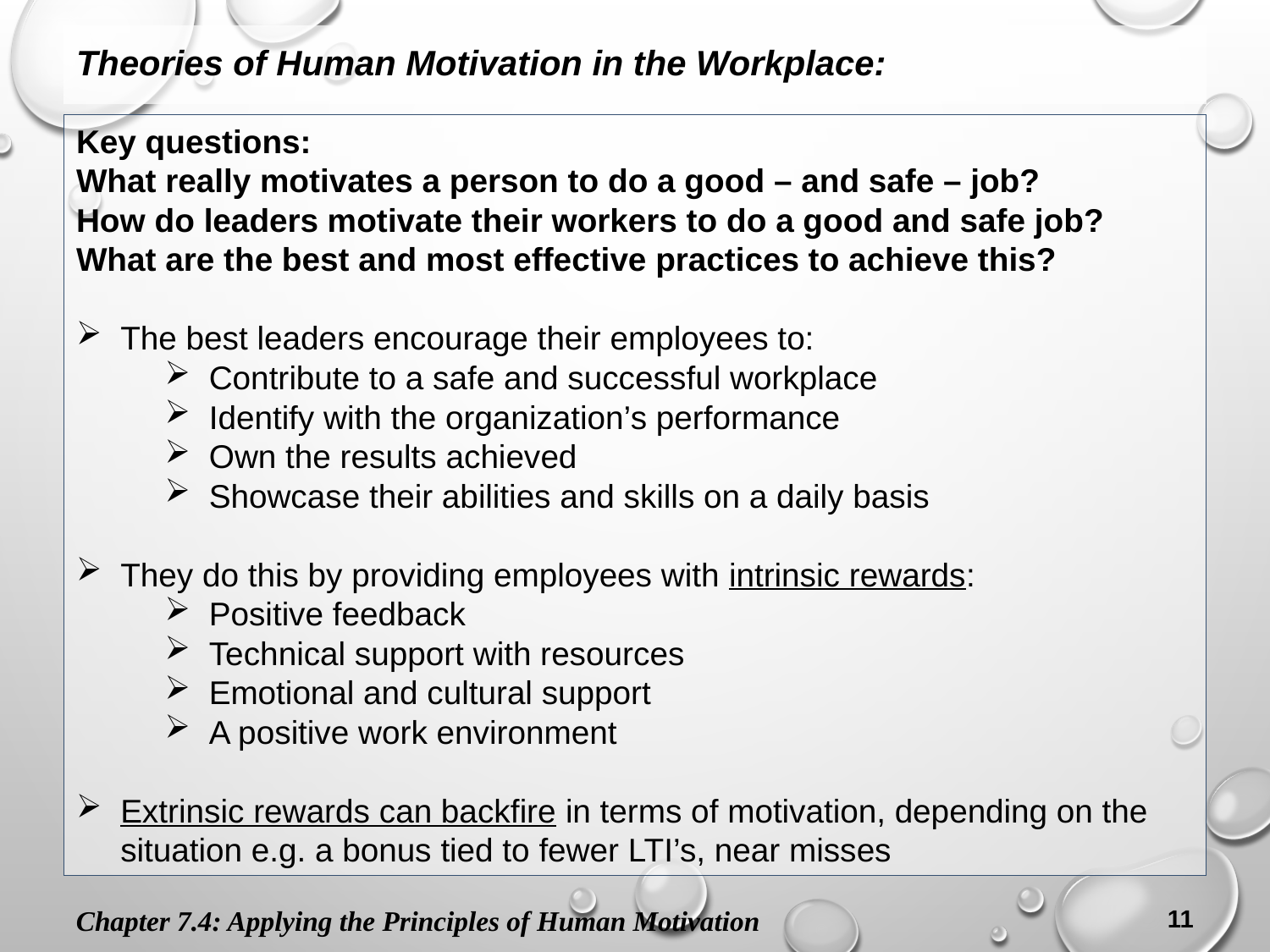

# Theories of Human Motivation in the Workplace:
Key questions:
What really motivates a person to do a good – and safe – job?
How do leaders motivate their workers to do a good and safe job?
What are the best and most effective practices to achieve this?

The best leaders encourage their employees to:
Contribute to a safe and successful workplace
Identify with the organization’s performance
Own the results achieved
Showcase their abilities and skills on a daily basis

They do this by providing employees with intrinsic rewards:
Positive feedback
Technical support with resources
Emotional and cultural support
A positive work environment

Extrinsic rewards can backfire in terms of motivation, depending on the situation e.g. a bonus tied to fewer LTI’s, near misses
Chapter 7.4: Applying the Principles of Human Motivation
11